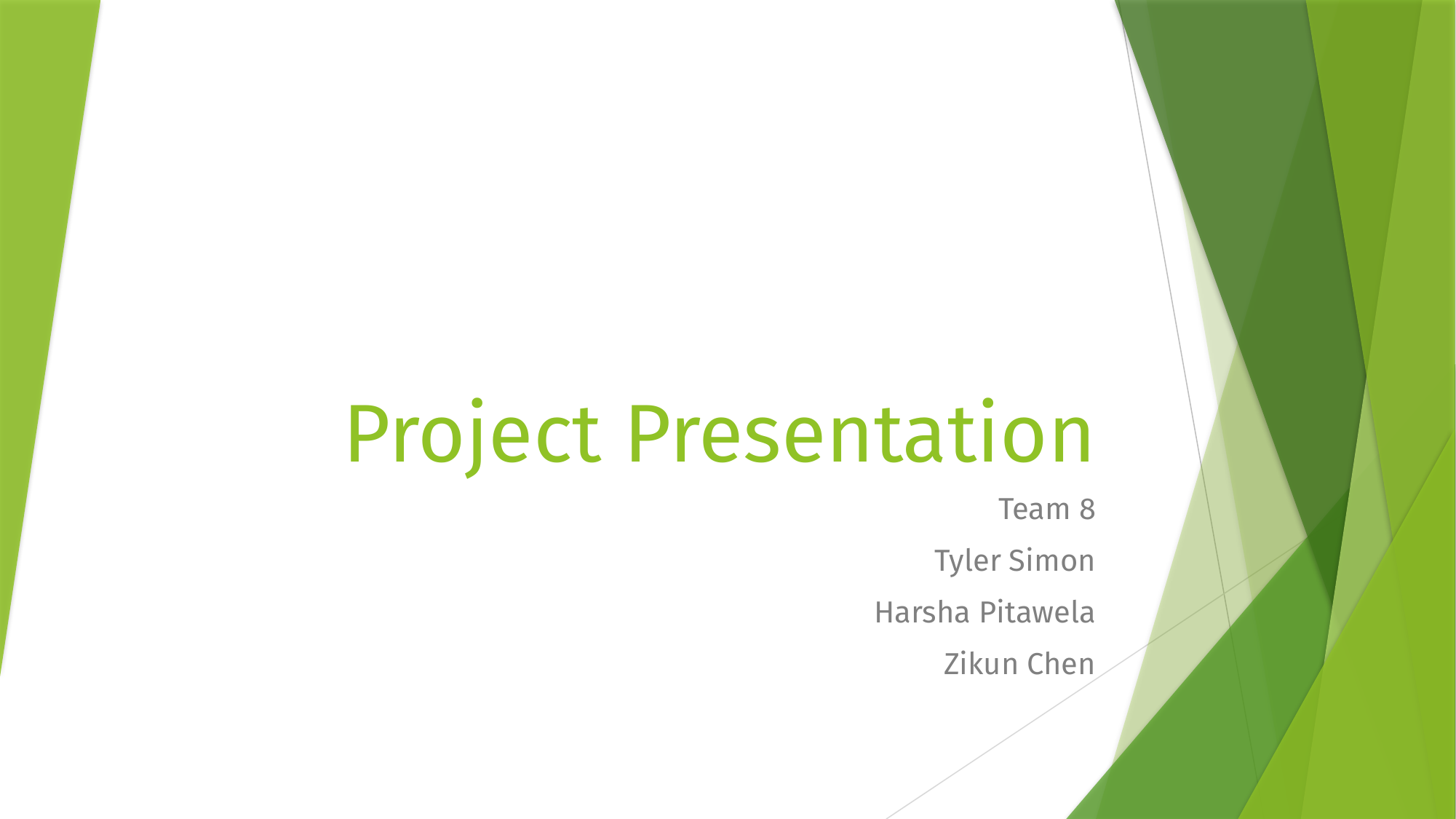

# Project Presentation
Team 8
Tyler Simon
Harsha Pitawela
Zikun Chen